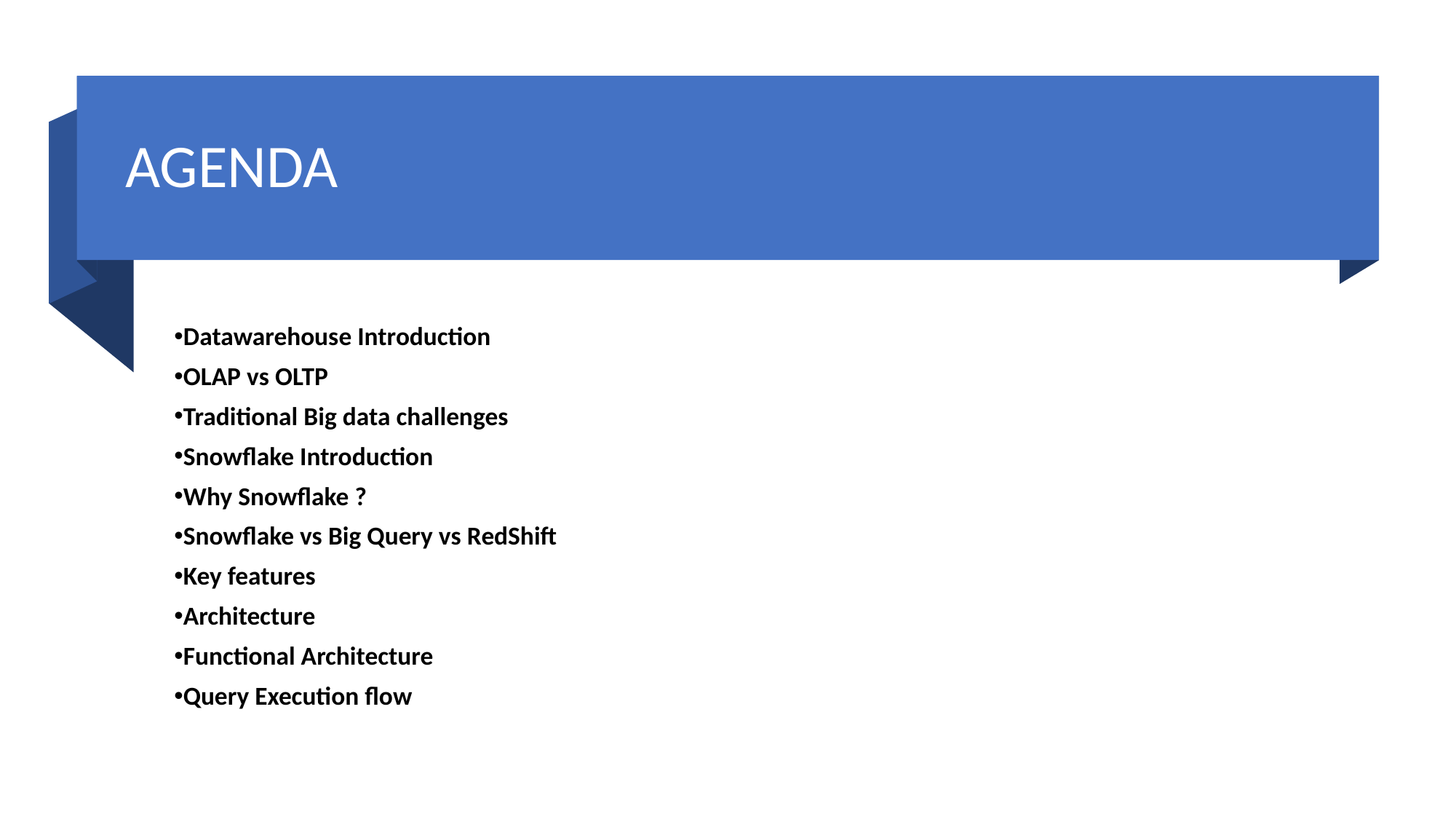

# AGENDA

Datawarehouse Introduction
OLAP vs OLTP
Traditional Big data challenges
Snowflake Introduction
Why Snowflake ?
Snowflake vs Big Query vs RedShift
Key features
Architecture
Functional Architecture
Query Execution flow